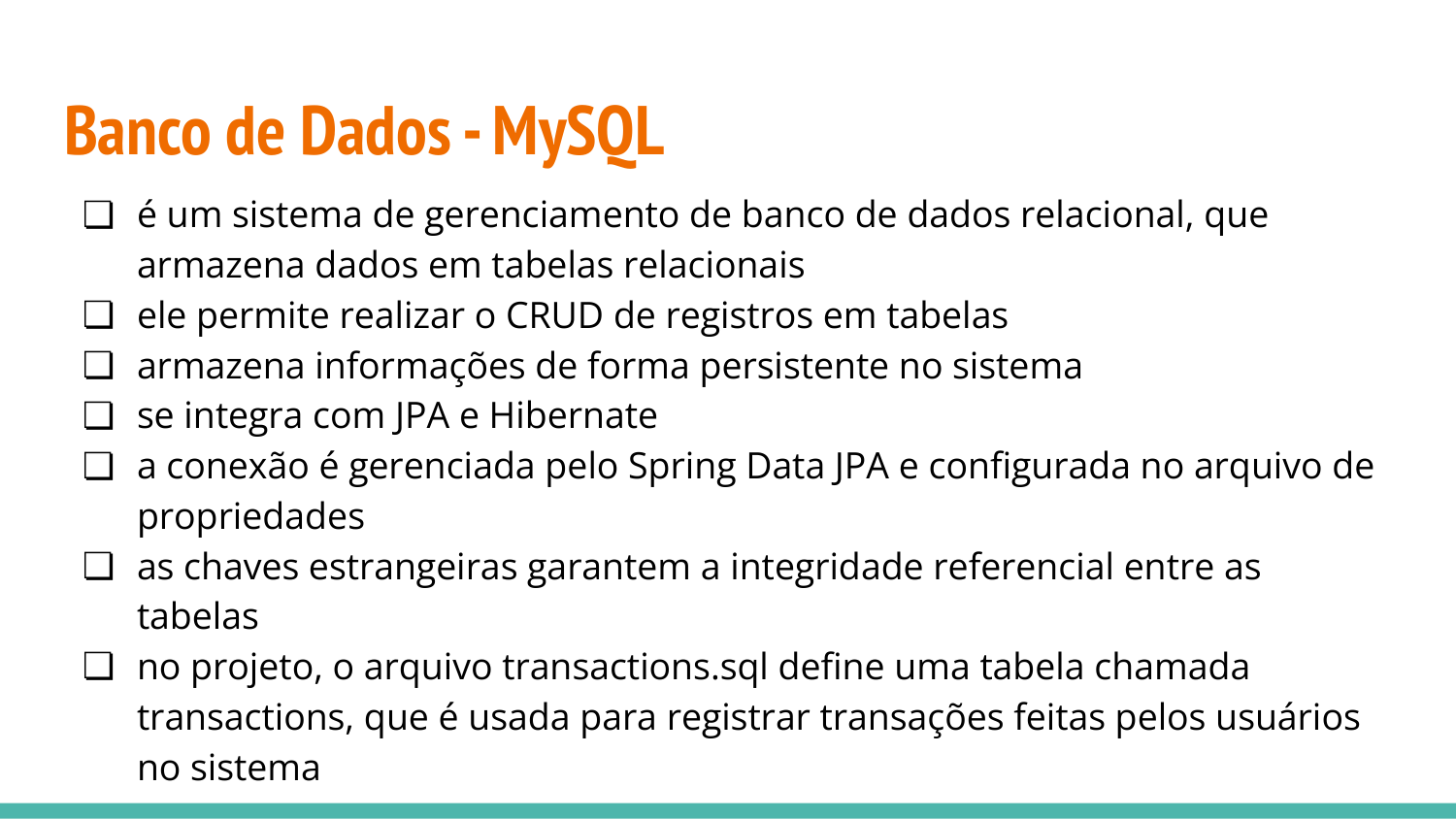

# Banco de Dados - MySQL
é um sistema de gerenciamento de banco de dados relacional, que armazena dados em tabelas relacionais
ele permite realizar o CRUD de registros em tabelas
armazena informações de forma persistente no sistema
se integra com JPA e Hibernate
a conexão é gerenciada pelo Spring Data JPA e configurada no arquivo de propriedades
as chaves estrangeiras garantem a integridade referencial entre as tabelas
no projeto, o arquivo transactions.sql define uma tabela chamada transactions, que é usada para registrar transações feitas pelos usuários no sistema